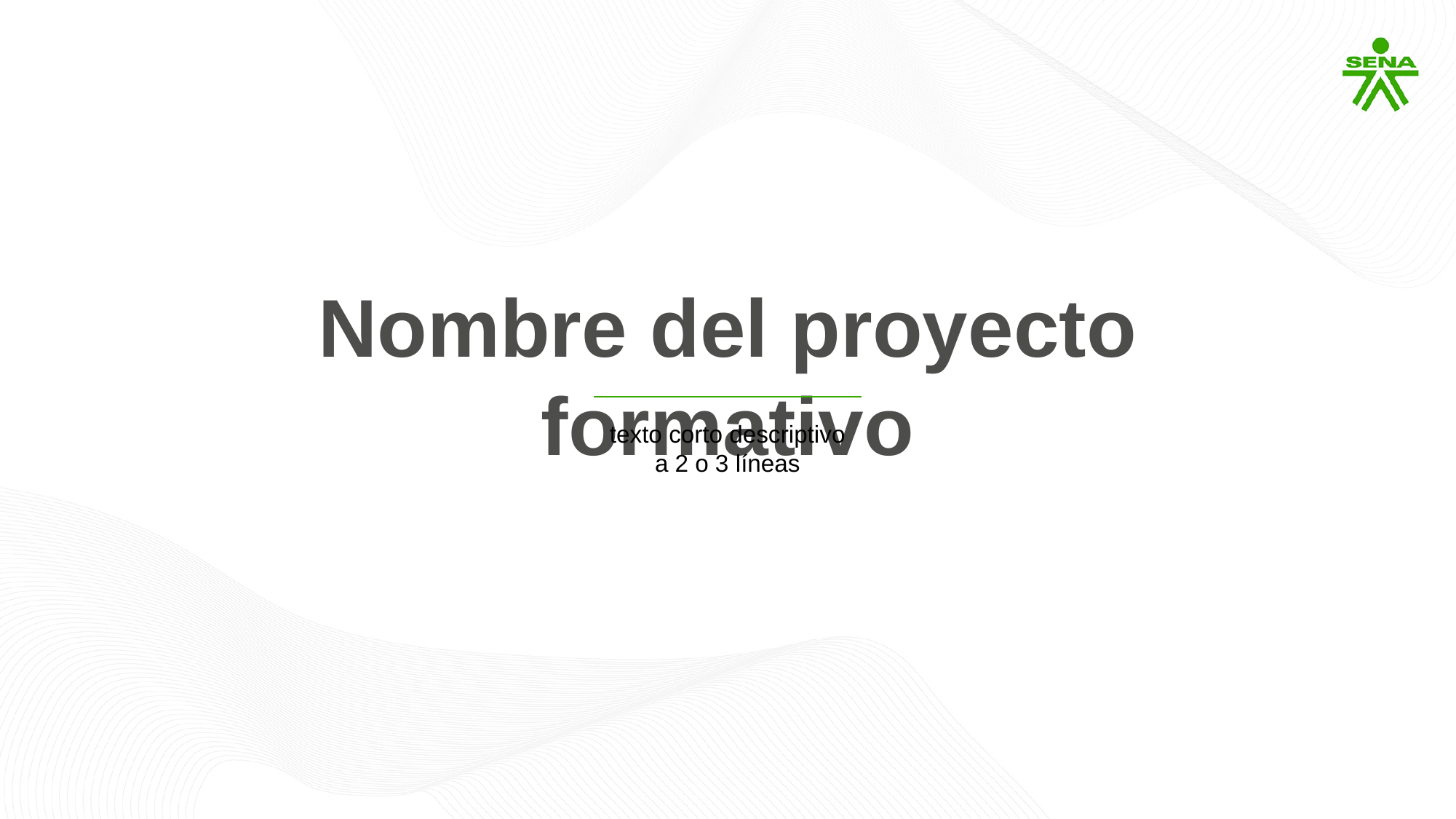

Nombre del proyecto formativo
texto corto descriptivo
a 2 o 3 líneas